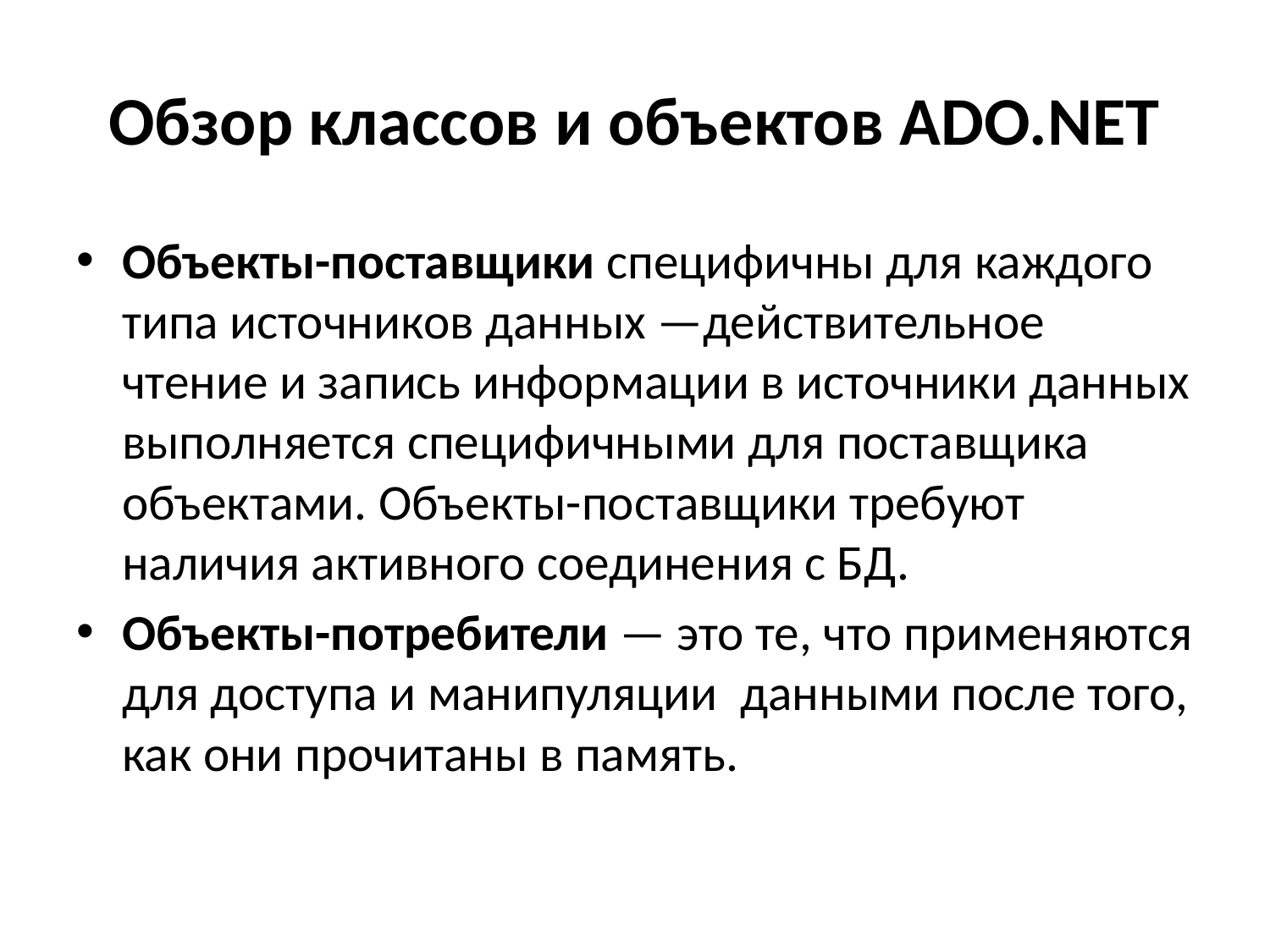

# Обзор классов и объектов ADO.NET
Объекты-поставщики специфичны для каждого типа источников данных —действительное чтение и запись информации в источники данных выполняется специфичными для поставщика объектами. Объекты-поставщики требуют наличия активного соединения с БД.
Объекты-потребители — это те, что применяются для доступа и манипуляции  данными после того, как они прочитаны в память.